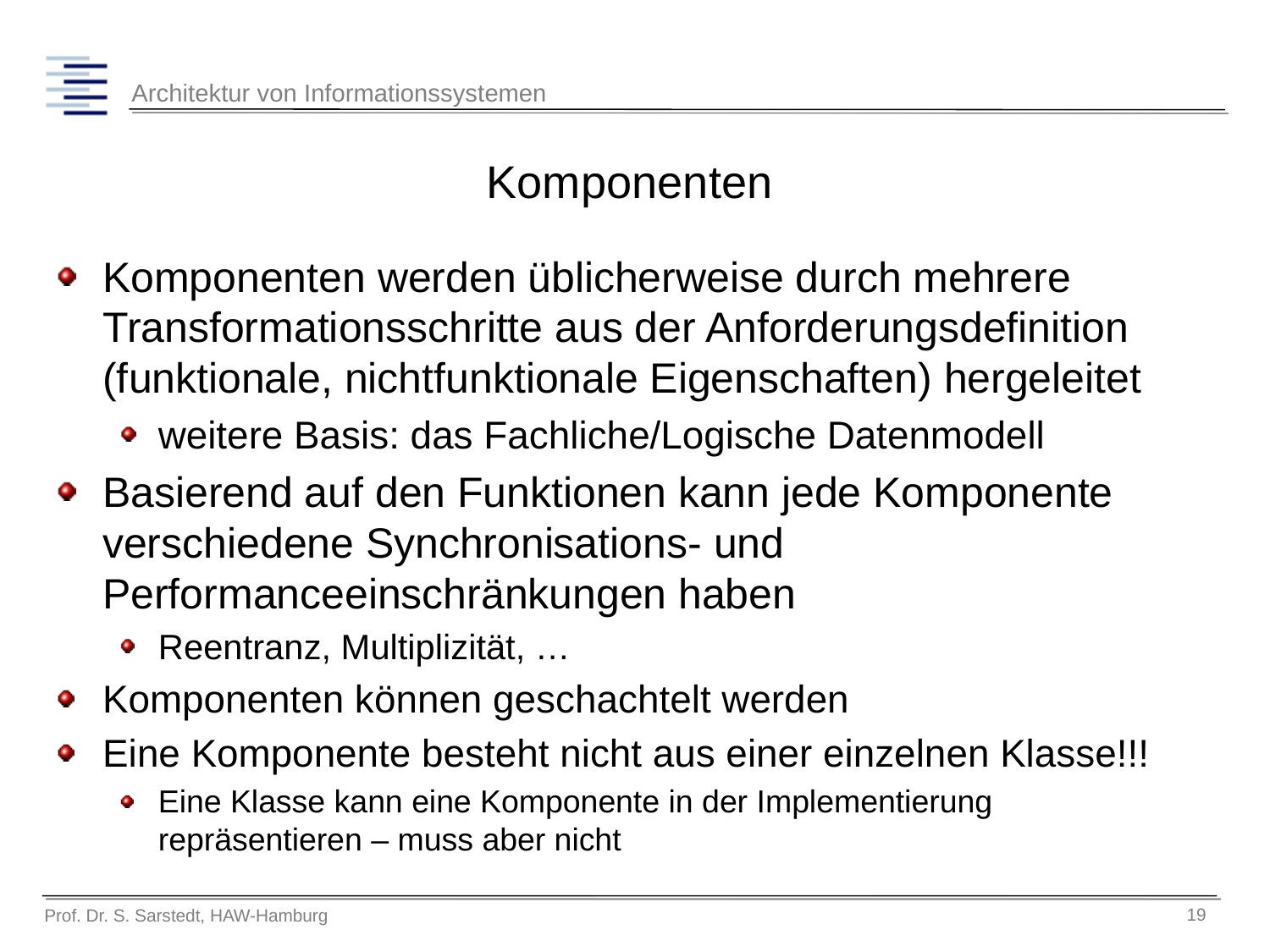

# Komponenten
Komponenten werden üblicherweise durch mehrere Transformationsschritte aus der Anforderungsdefinition (funktionale, nichtfunktionale Eigenschaften) hergeleitet
weitere Basis: das Fachliche/Logische Datenmodell
Basierend auf den Funktionen kann jede Komponente verschiedene Synchronisations- und Performanceeinschränkungen haben
Reentranz, Multiplizität, …
Komponenten können geschachtelt werden
Eine Komponente besteht nicht aus einer einzelnen Klasse!!!
Eine Klasse kann eine Komponente in der Implementierung repräsentieren – muss aber nicht